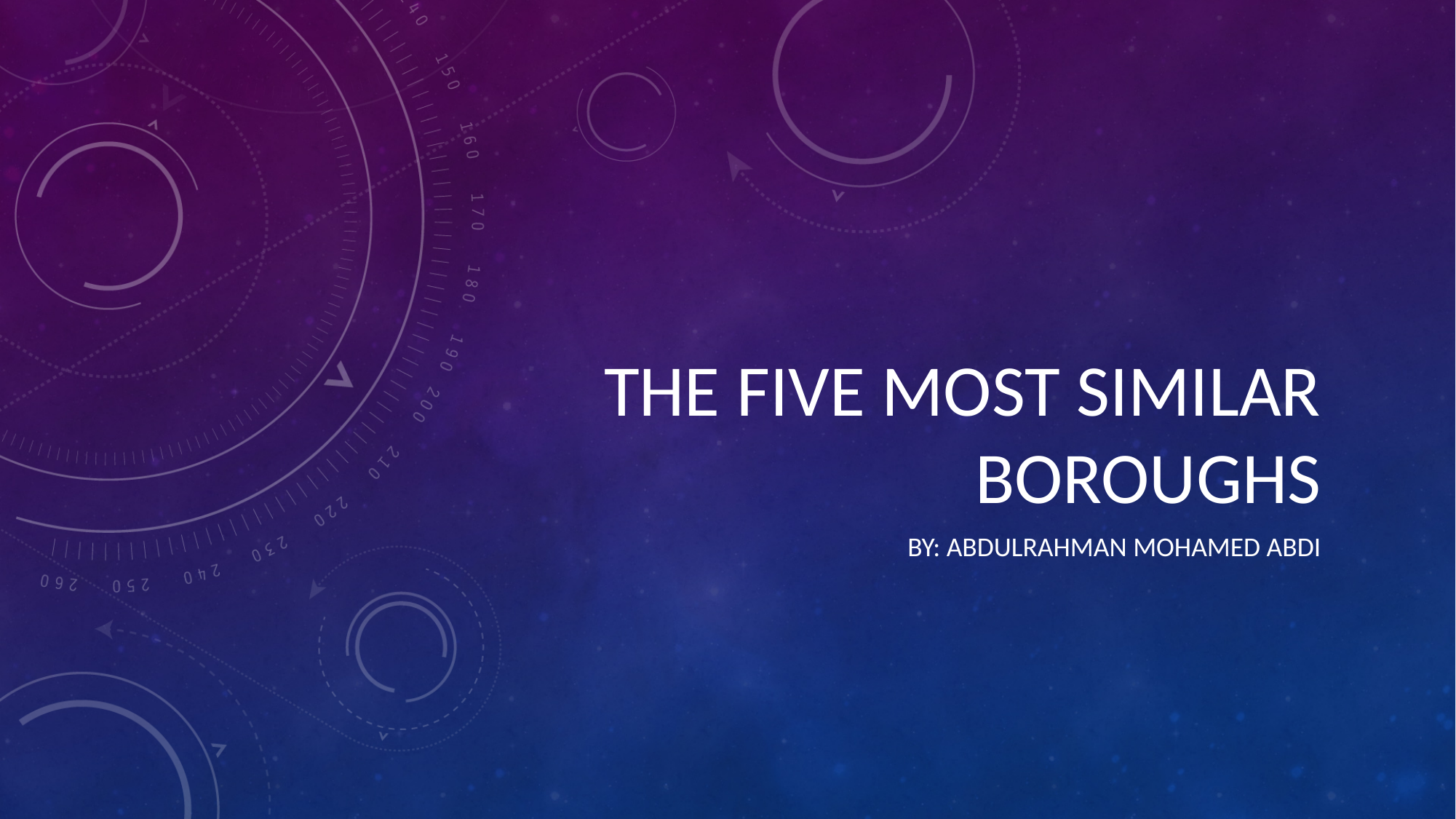

# The five most similar boroughs
By: Abdulrahman Mohamed Abdi